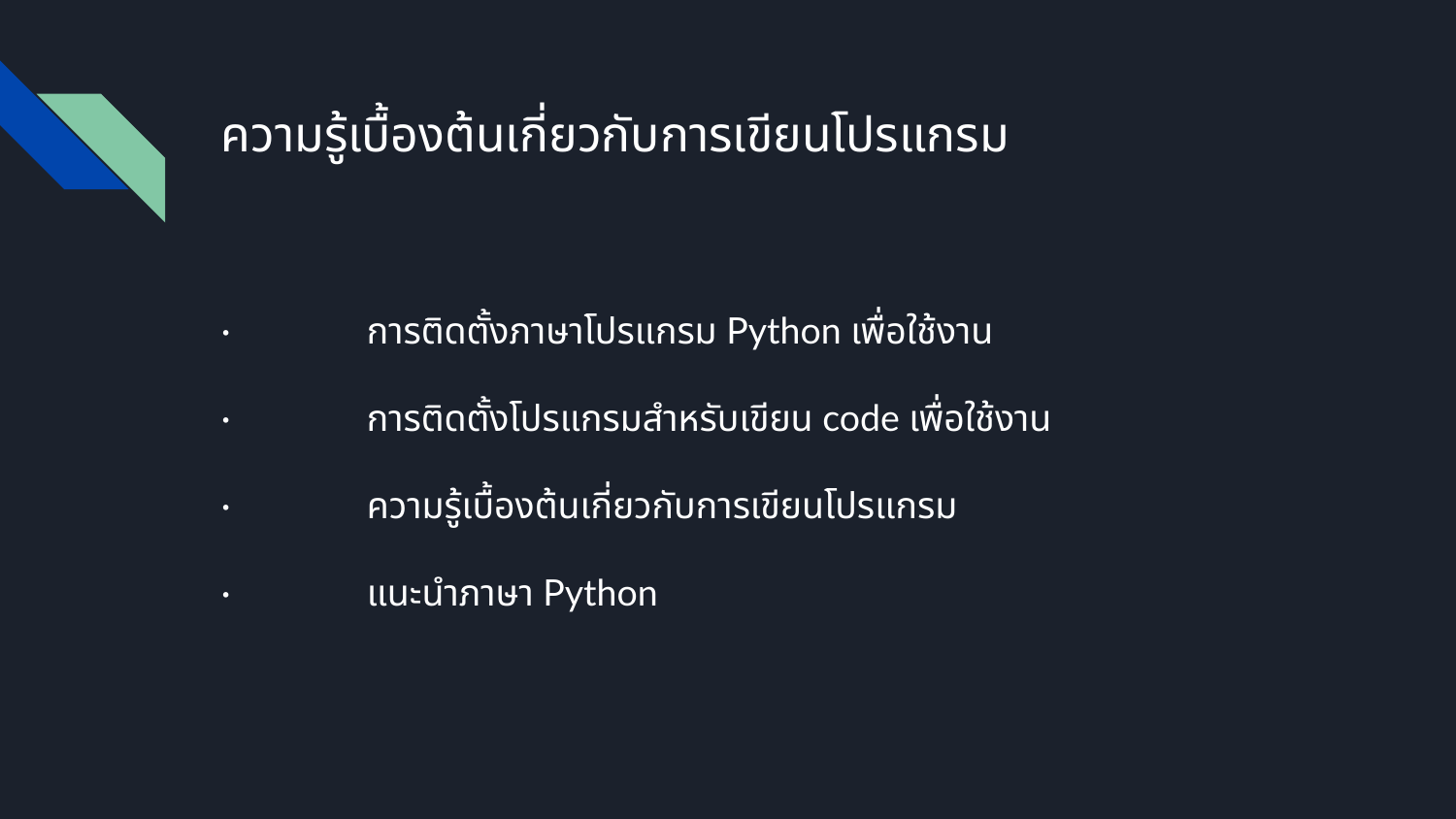

# ความรู้เบื้องต้นเกี่ยวกับการเขียนโปรแกรม

· 	การติดตั้งภาษาโปรแกรม Python เพื่อใช้งาน

· 	การติดตั้งโปรแกรมสำหรับเขียน code เพื่อใช้งาน

· 	ความรู้เบื้องต้นเกี่ยวกับการเขียนโปรแกรม

· 	แนะนำภาษา Python